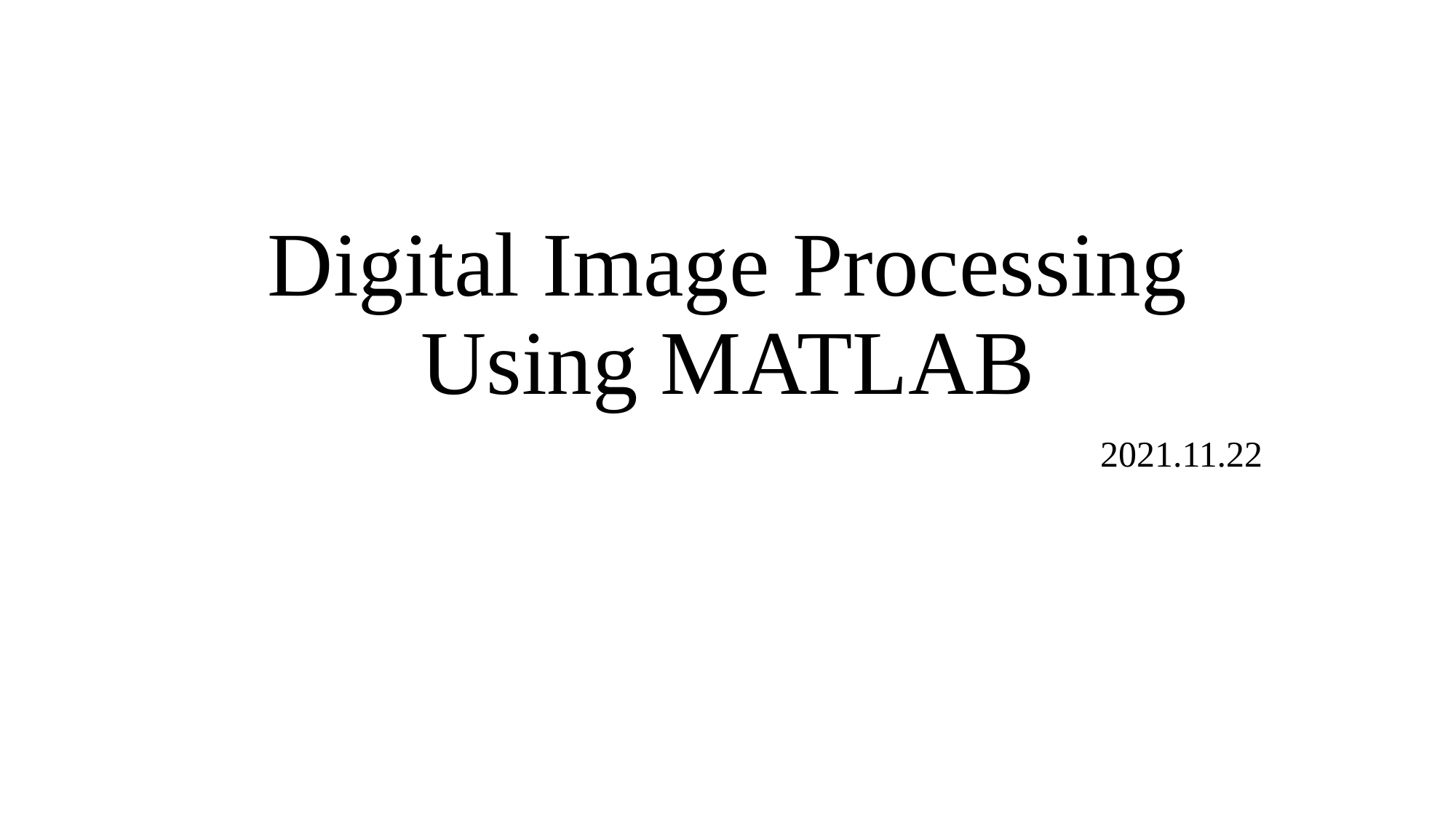

# Digital Image Processing Using MATLAB
2021.11.22